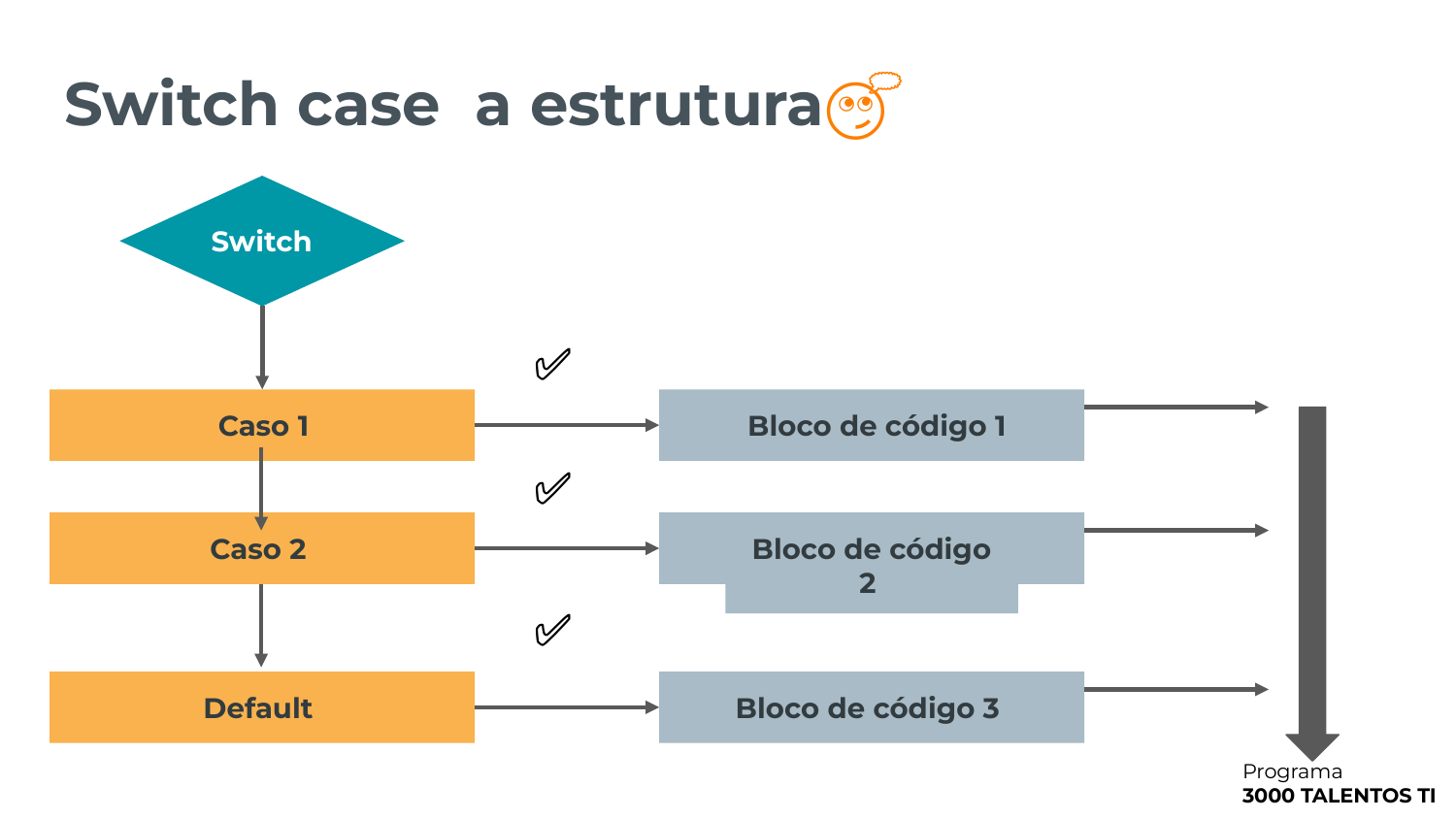

# Switch case  a estrutura🤔

Switch
✅

Caso 1

Bloco de código 1

✅

Caso 2

Bloco de código 2
✅

Default

Bloco de código 3